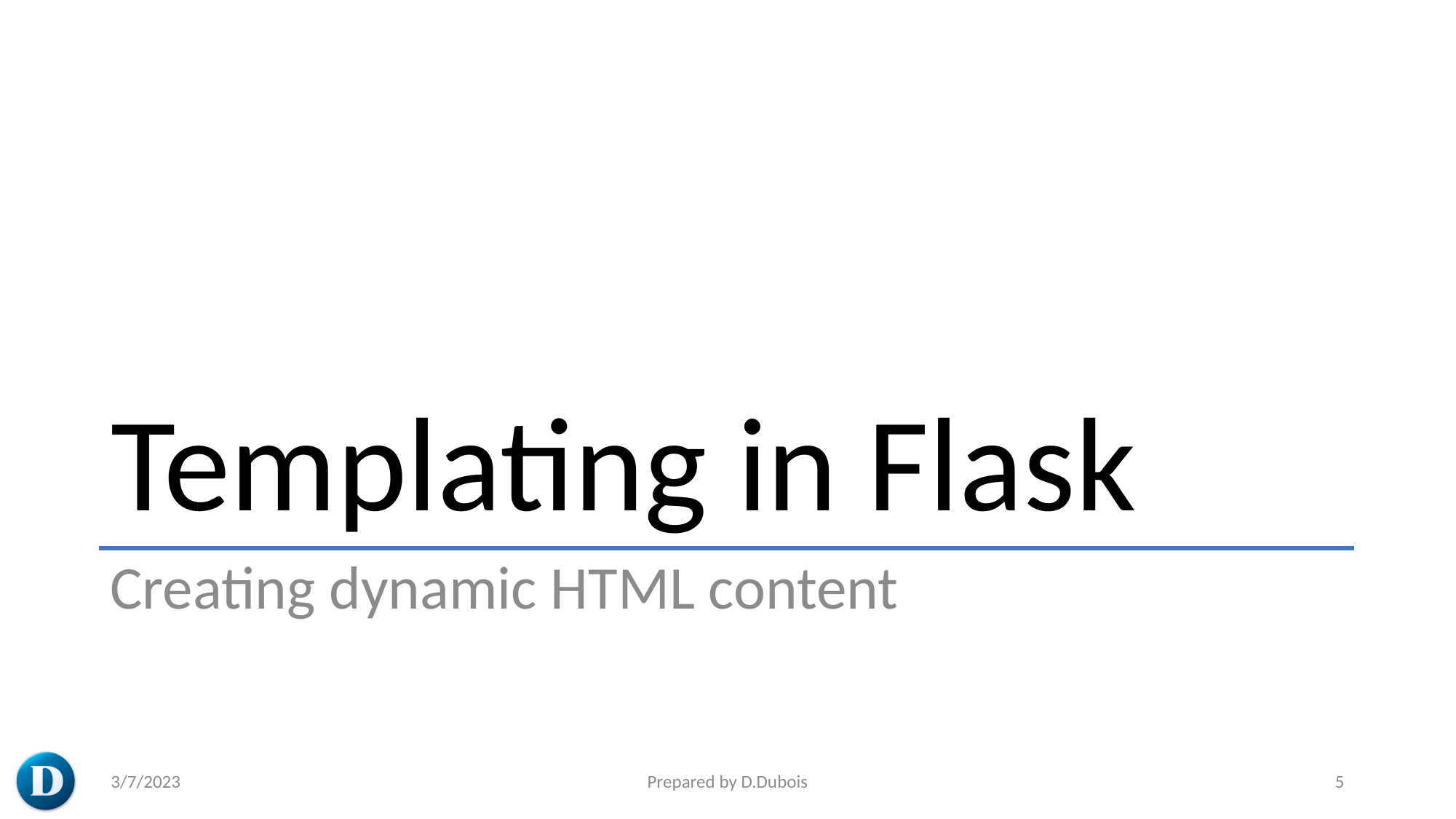

# Templating in Flask
Creating dynamic HTML content
3/7/2023
Prepared by D.Dubois
5